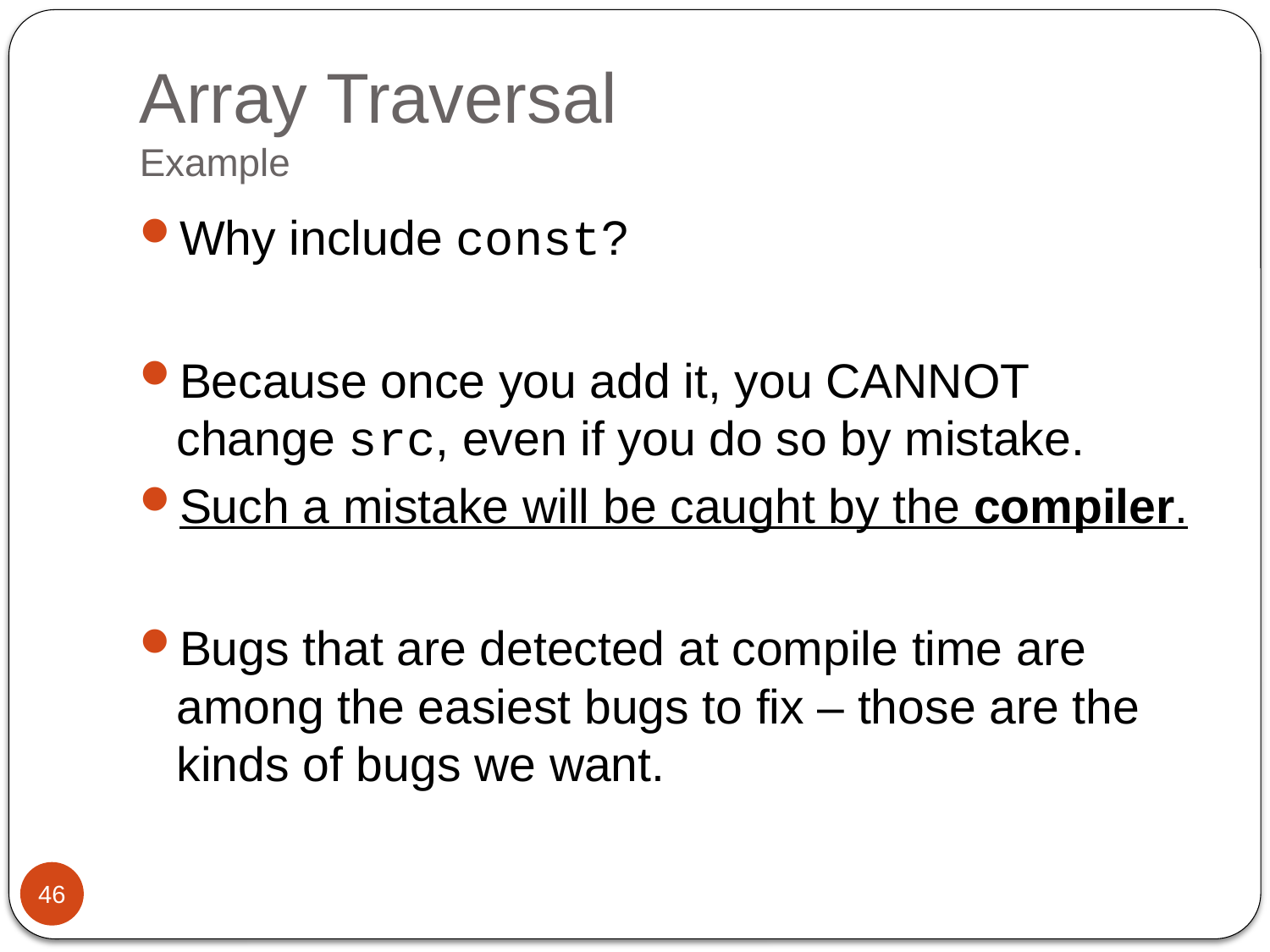

# Array Traversal Example
Why include const?

Because once you add it, you CANNOT change src, even if you do so by mistake.
Such a mistake will be caught by the compiler.

Bugs that are detected at compile time are among the easiest bugs to fix – those are the kinds of bugs we want.
46